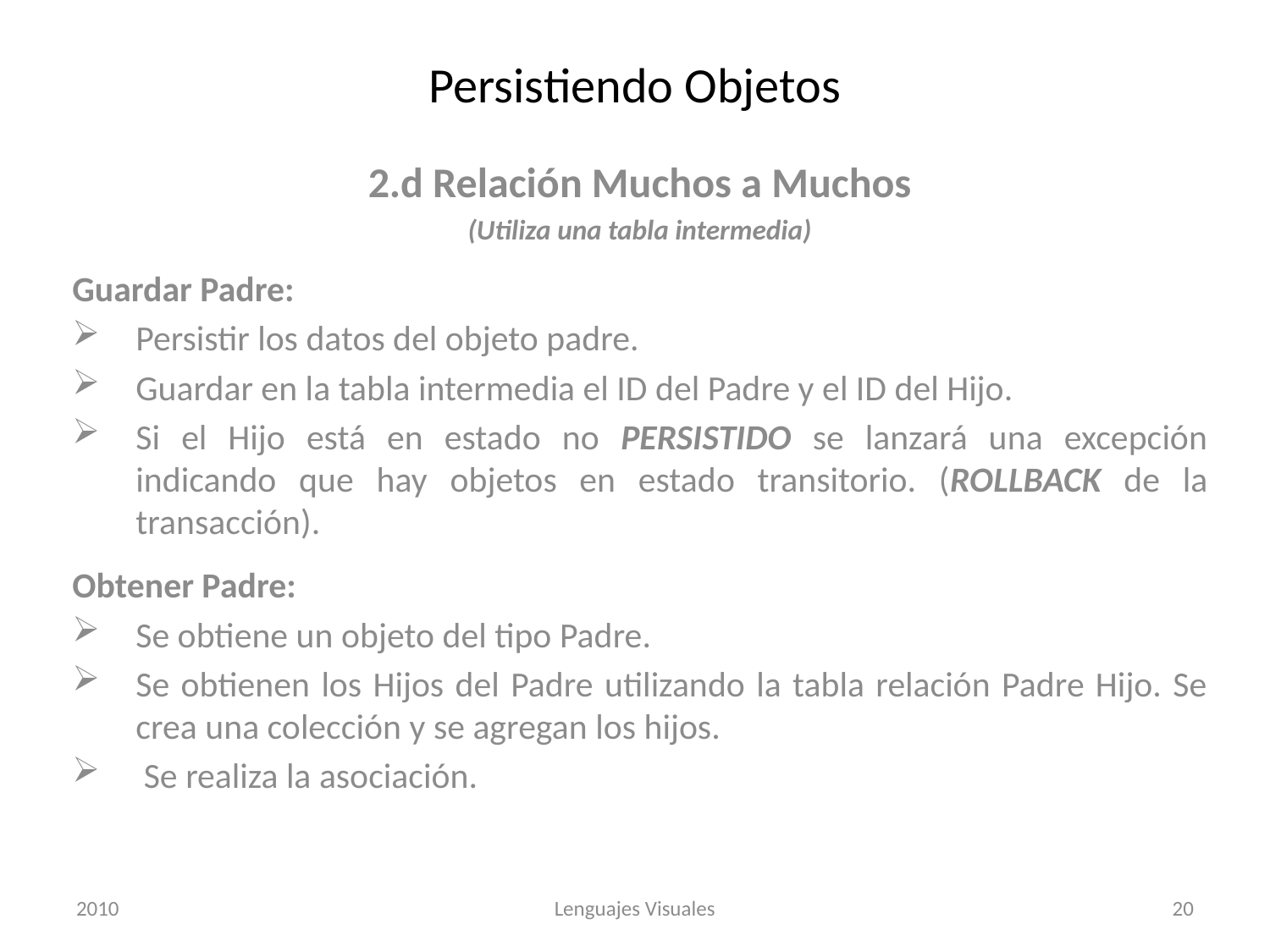

# Persistiendo Objetos
2.d Relación Muchos a Muchos
(Utiliza una tabla intermedia)
Guardar Padre:
Persistir los datos del objeto padre.
Guardar en la tabla intermedia el ID del Padre y el ID del Hijo.
Si el Hijo está en estado no PERSISTIDO se lanzará una excepción indicando que hay objetos en estado transitorio. (ROLLBACK de la transacción).
Obtener Padre:
Se obtiene un objeto del tipo Padre.
Se obtienen los Hijos del Padre utilizando la tabla relación Padre Hijo. Se crea una colección y se agregan los hijos.
 Se realiza la asociación.

2010
Lenguajes Visuales
20